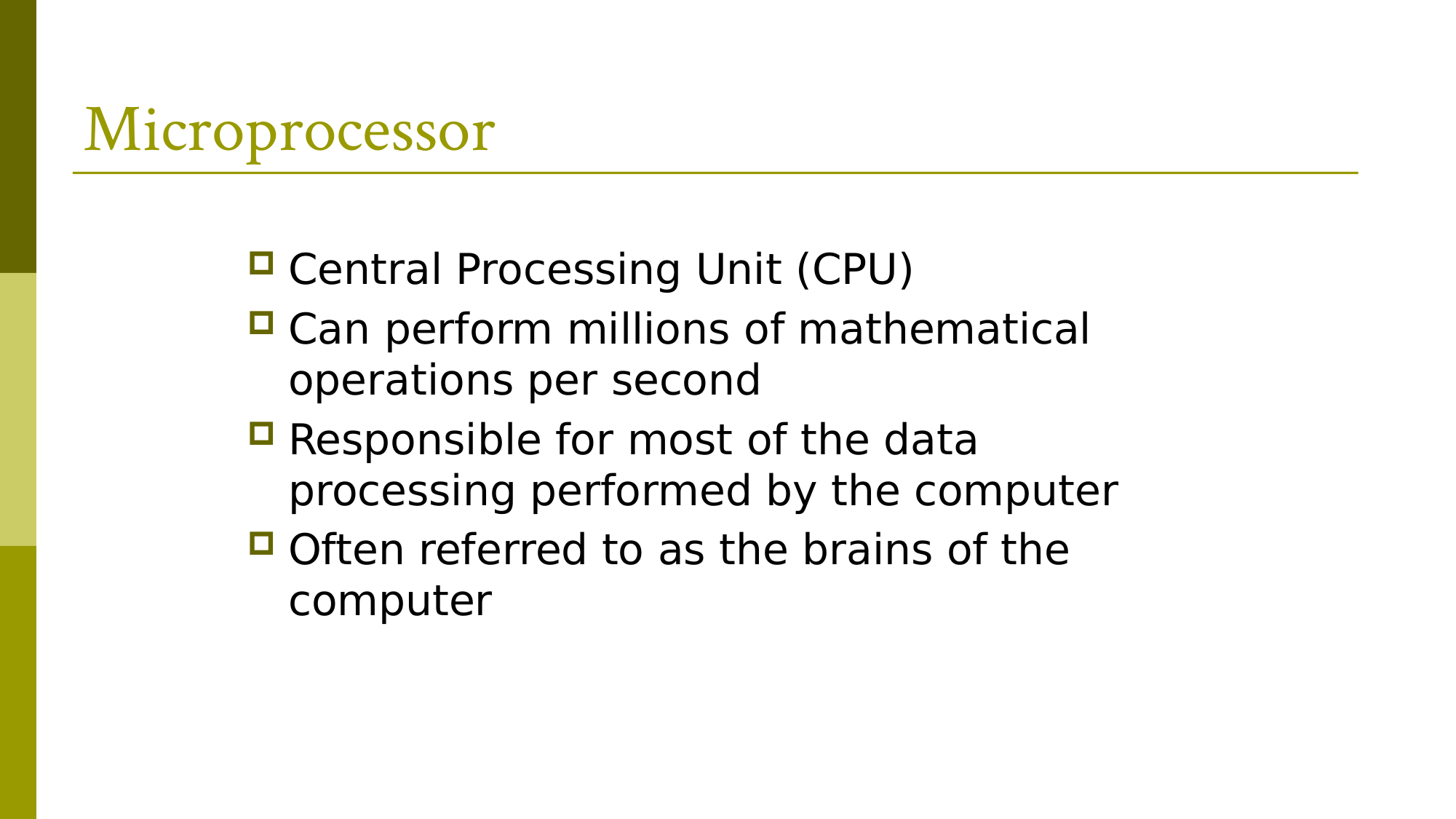

# Microprocessor
Central Processing Unit (CPU)
Can perform millions of mathematical operations per second
Responsible for most of the data processing performed by the computer
Often referred to as the brains of the computer